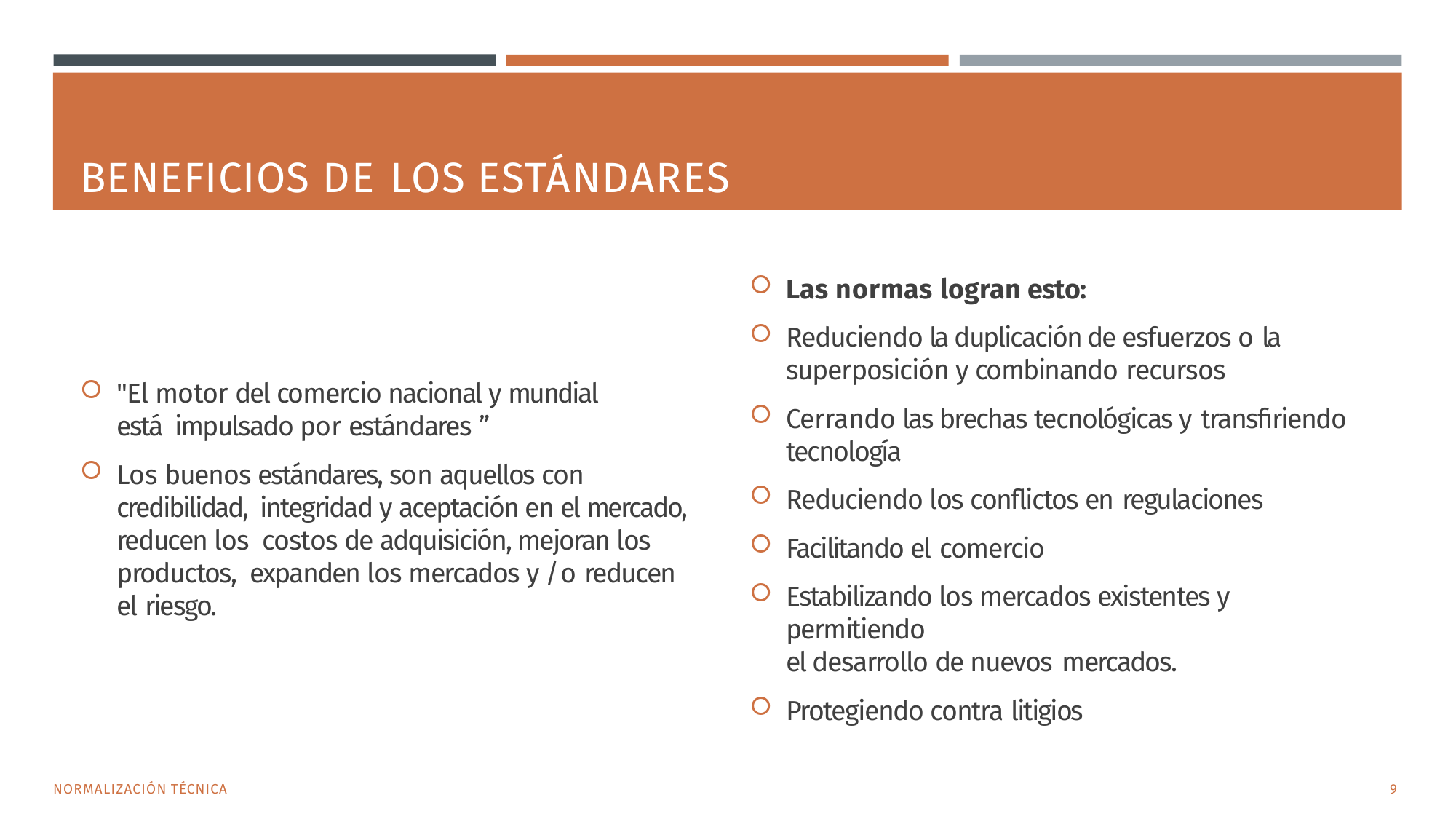

# BENEFICIOS DE LOS ESTÁNDARES
Las normas logran esto:
Reduciendo la duplicación de esfuerzos o la
superposición y combinando recursos
Cerrando las brechas tecnológicas y transfiriendo
tecnología
Reduciendo los conflictos en regulaciones
Facilitando el comercio
Estabilizando los mercados existentes y permitiendo
el desarrollo de nuevos mercados.
Protegiendo contra litigios
"El motor del comercio nacional y mundial está  impulsado por estándares ”
Los buenos estándares, son aquellos con credibilidad,  integridad y aceptación en el mercado, reducen los  costos de adquisición, mejoran los productos,  expanden los mercados y / o reducen el riesgo.
NORMALIZACIÓN TÉCNICA
9